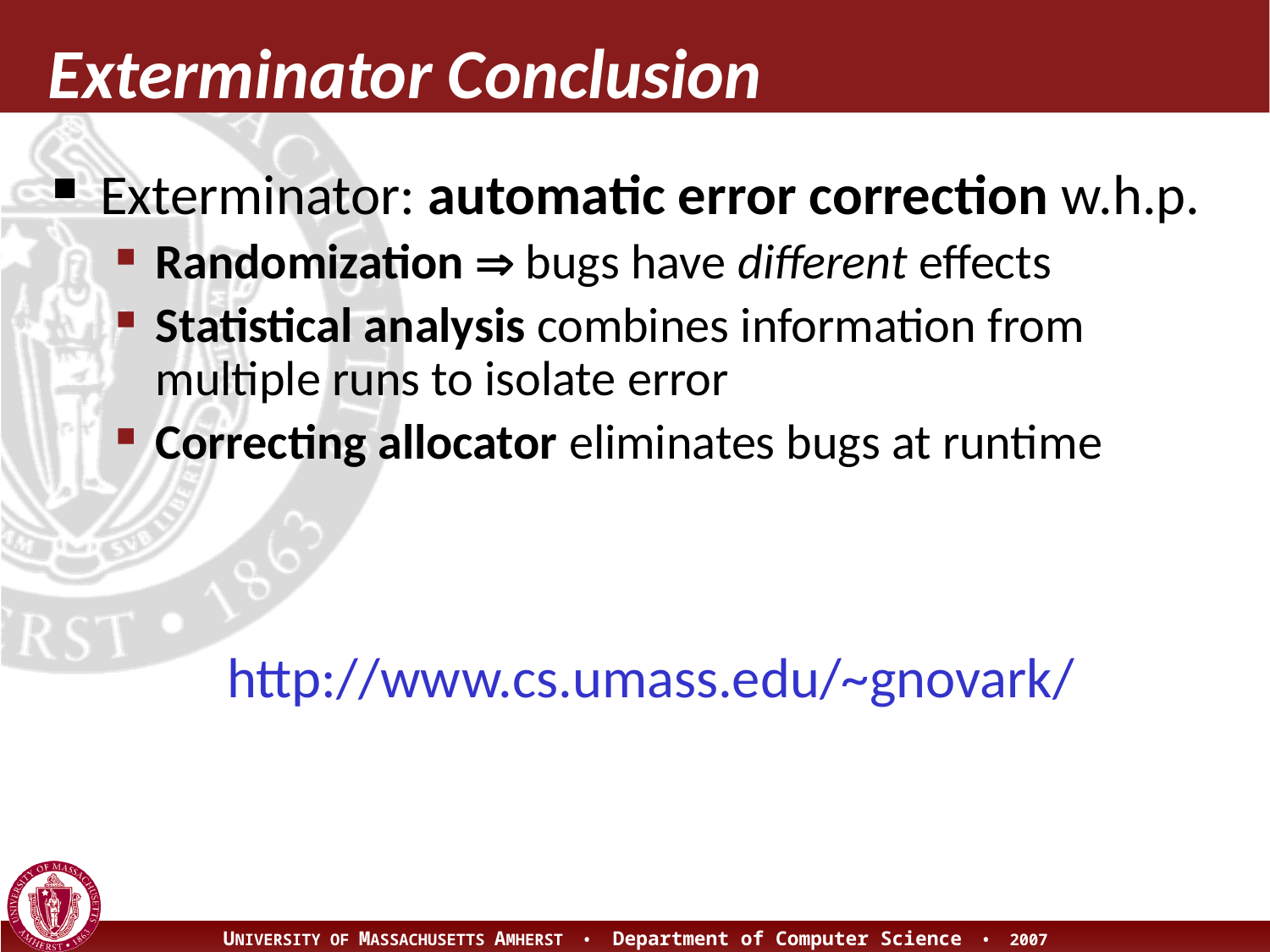

# Exterminator Conclusion
Exterminator: automatic error correction w.h.p.
Randomization ⇒ bugs have different effects
Statistical analysis combines information from multiple runs to isolate error
Correcting allocator eliminates bugs at runtime

		http://www.cs.umass.edu/~gnovark/